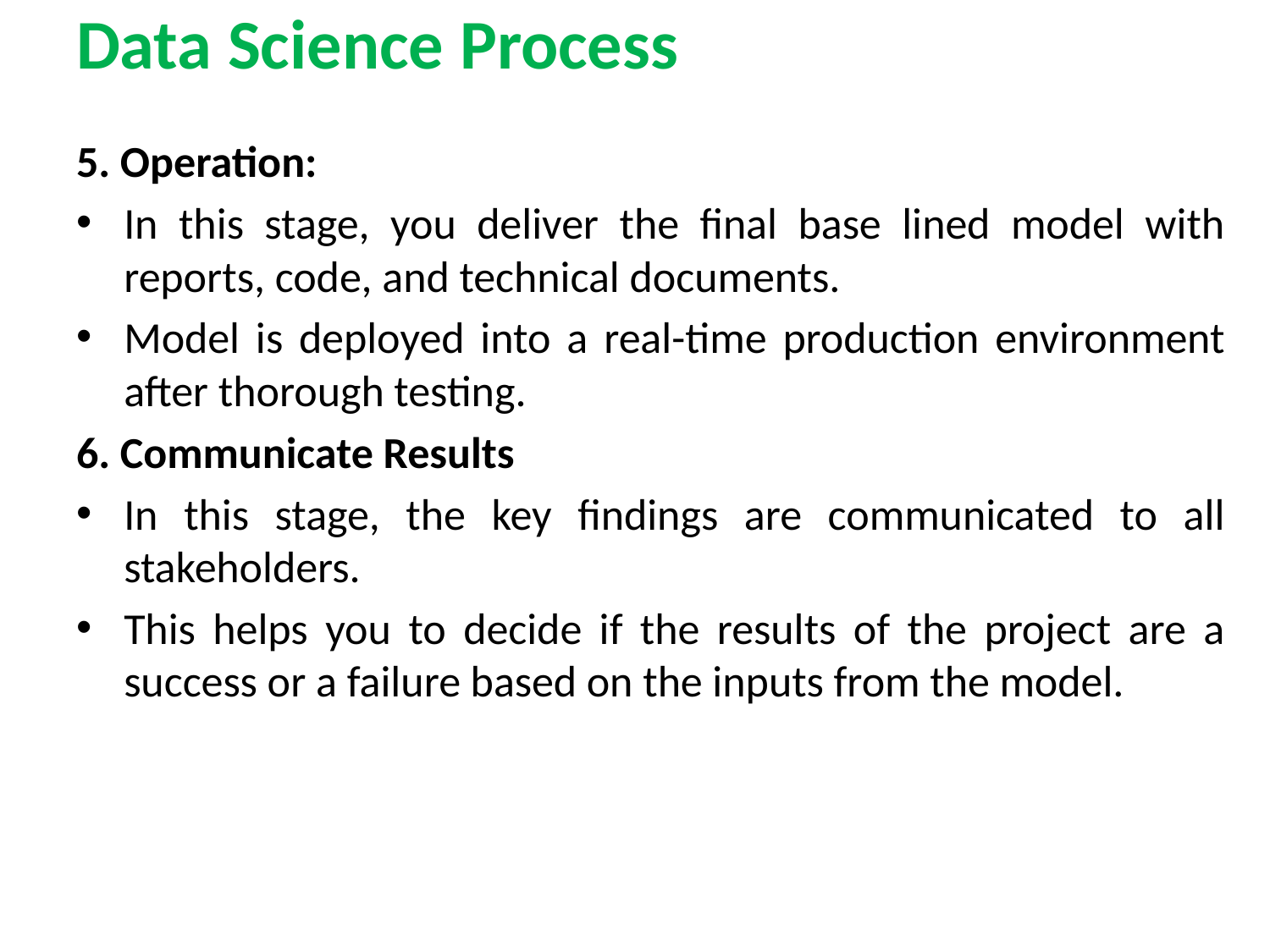

# Data Science Process
5. Operation:
In this stage, you deliver the final base lined model with reports, code, and technical documents.
Model is deployed into a real-time production environment after thorough testing.
6. Communicate Results
In this stage, the key findings are communicated to all stakeholders.
This helps you to decide if the results of the project are a success or a failure based on the inputs from the model.